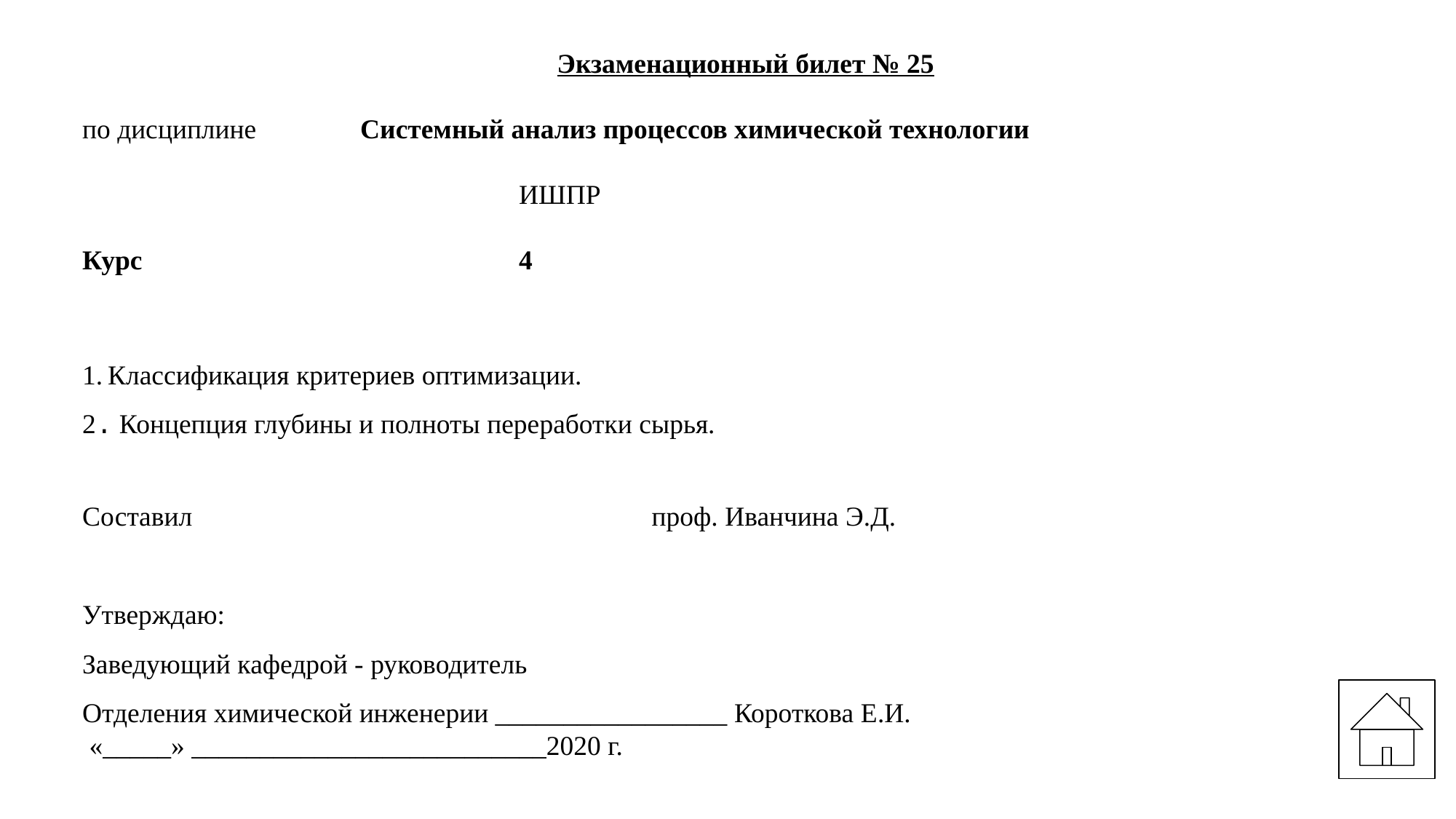

Экзаменационный билет № 25

по дисциплине               Системный анализ процессов химической технологии

			ИШПР

Курс			4

1. Классификация критериев оптимизации.
2. Концепция глубины и полноты переработки сырья.

Составил	                                                              проф. Иванчина Э.Д.

Утверждаю:
Заведующий кафедрой - руководитель
Отделения химической инженерии _________________ Короткова Е.И.
 «_____» __________________________2020 г.